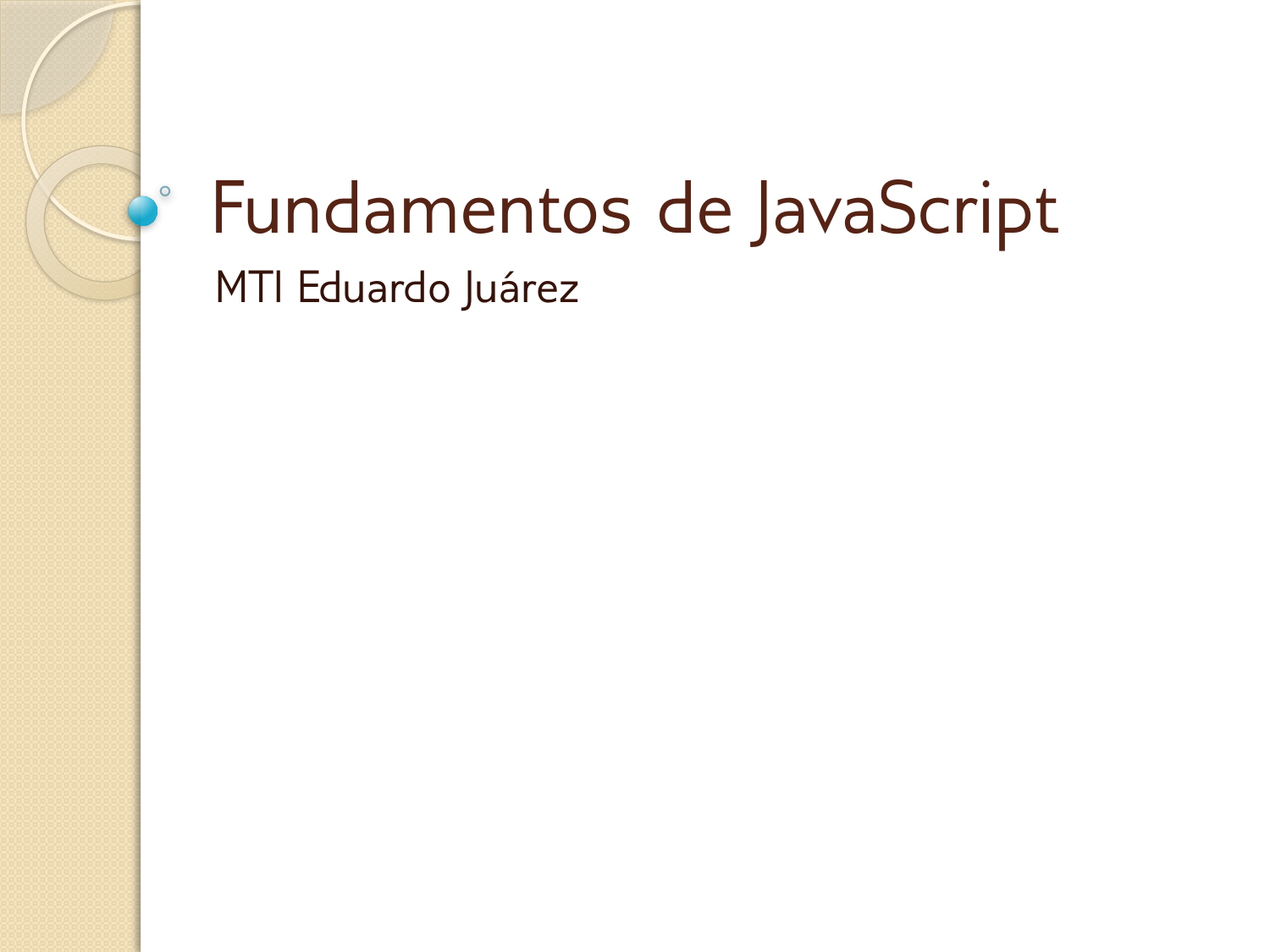

# Fundamentos de JavaScript
MTI Eduardo Juárez